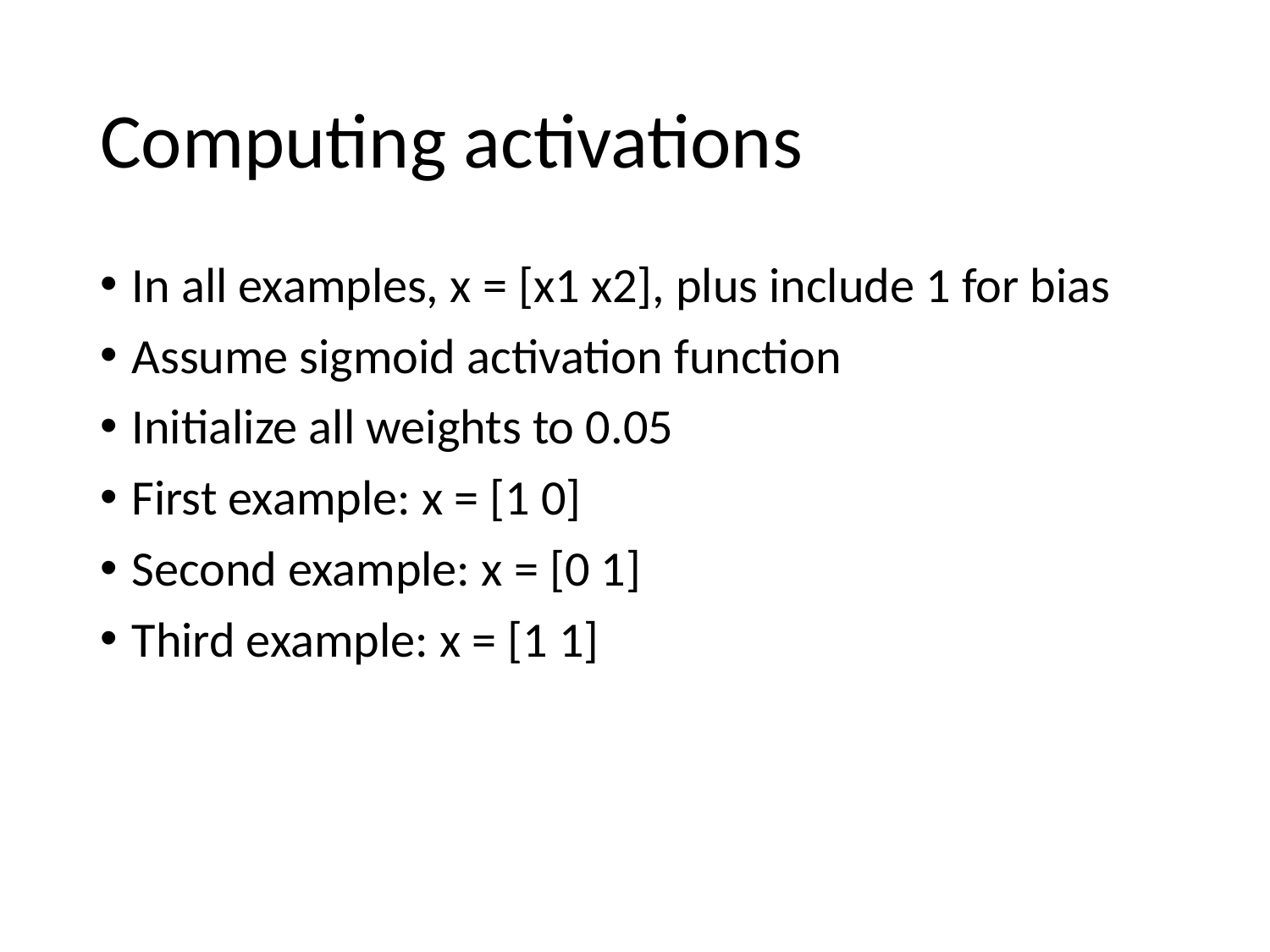

# Computing activations
In all examples, x = [x1 x2], plus include 1 for bias
Assume sigmoid activation function
Initialize all weights to 0.05
First example: x = [1 0]
Second example: x = [0 1]
Third example: x = [1 1]